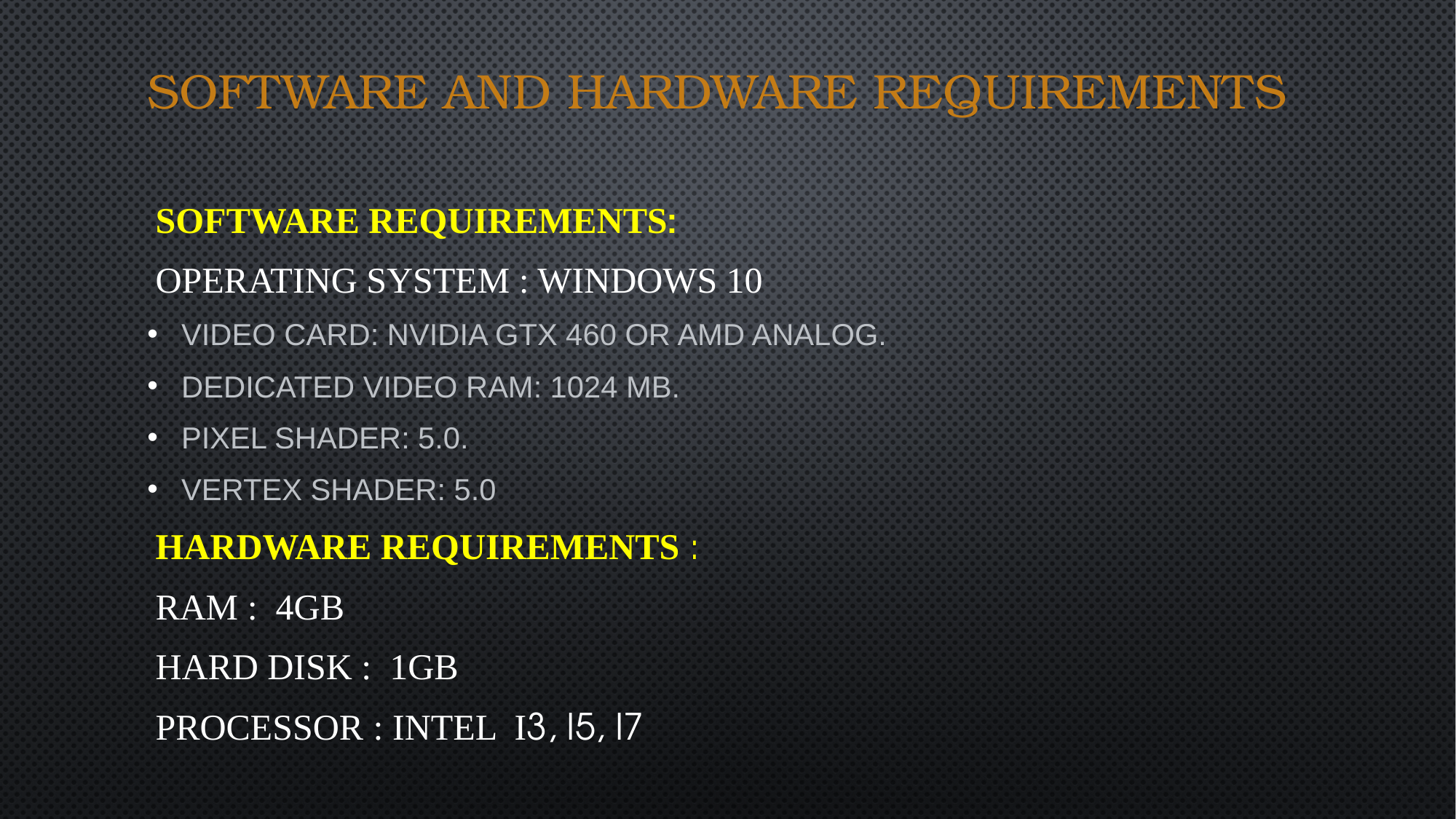

# Software and hardware requirements
SOFTWARE REQUIREMENTS:
Operating System : Windows 10
VIDEO CARD: Nvidia GTX 460 or AMD analog.
DEDICATED VIDEO RAM: 1024 MB.
PIXEL SHADER: 5.0.
VERTEX SHADER: 5.0
HARDWARE REQUIREMENTS :
Ram :  4GB
Hard disk :  1GB
Processor : Intel  I3, I5, I7